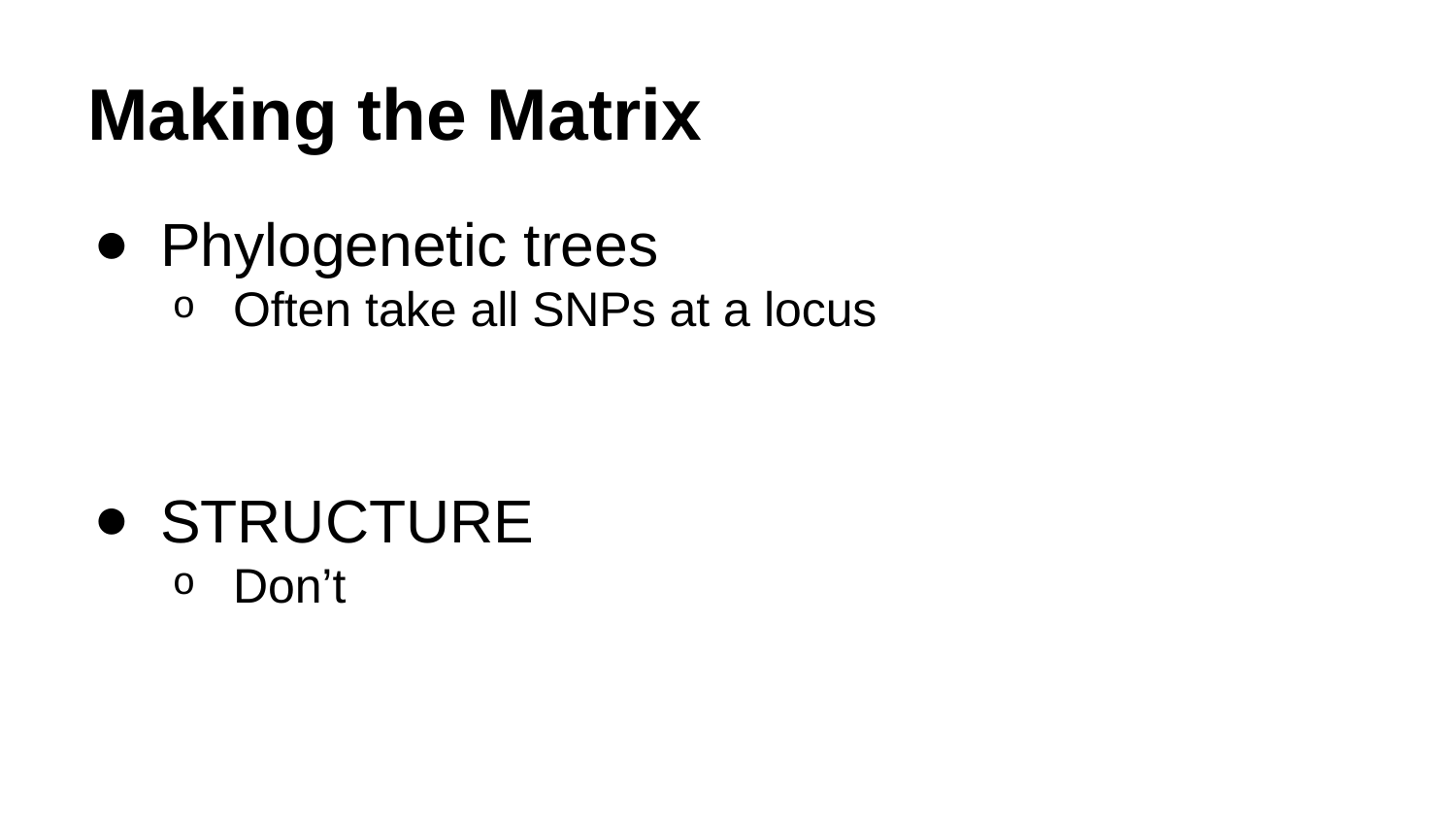

# Making the Matrix
Phylogenetic trees
Often take all SNPs at a locus

STRUCTURE
Don’t